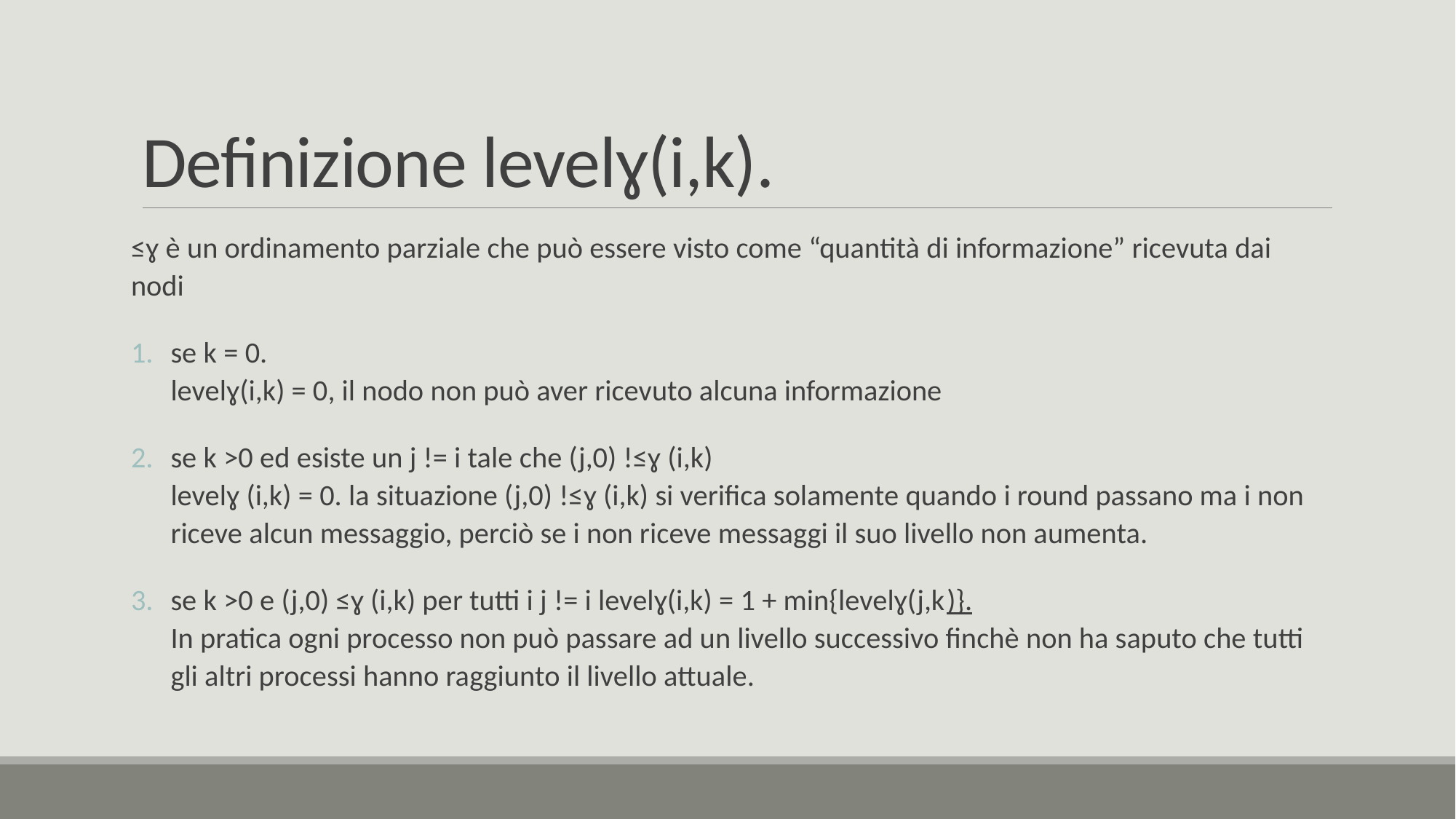

# Definizione levelɣ(i,k).
≤ɣ è un ordinamento parziale che può essere visto come “quantità di informazione” ricevuta dai nodi
se k = 0.
levelɣ(i,k) = 0, il nodo non può aver ricevuto alcuna informazione
se k >0 ed esiste un j != i tale che (j,0) !≤ɣ (i,k)
levelɣ (i,k) = 0. la situazione (j,0) !≤ɣ (i,k) si verifica solamente quando i round passano ma i non riceve alcun messaggio, perciò se i non riceve messaggi il suo livello non aumenta.
se k >0 e (j,0) ≤ɣ (i,k) per tutti i j != i levelɣ(i,k) = 1 + min{levelɣ(j,k)}.
In pratica ogni processo non può passare ad un livello successivo finchè non ha saputo che tutti gli altri processi hanno raggiunto il livello attuale.